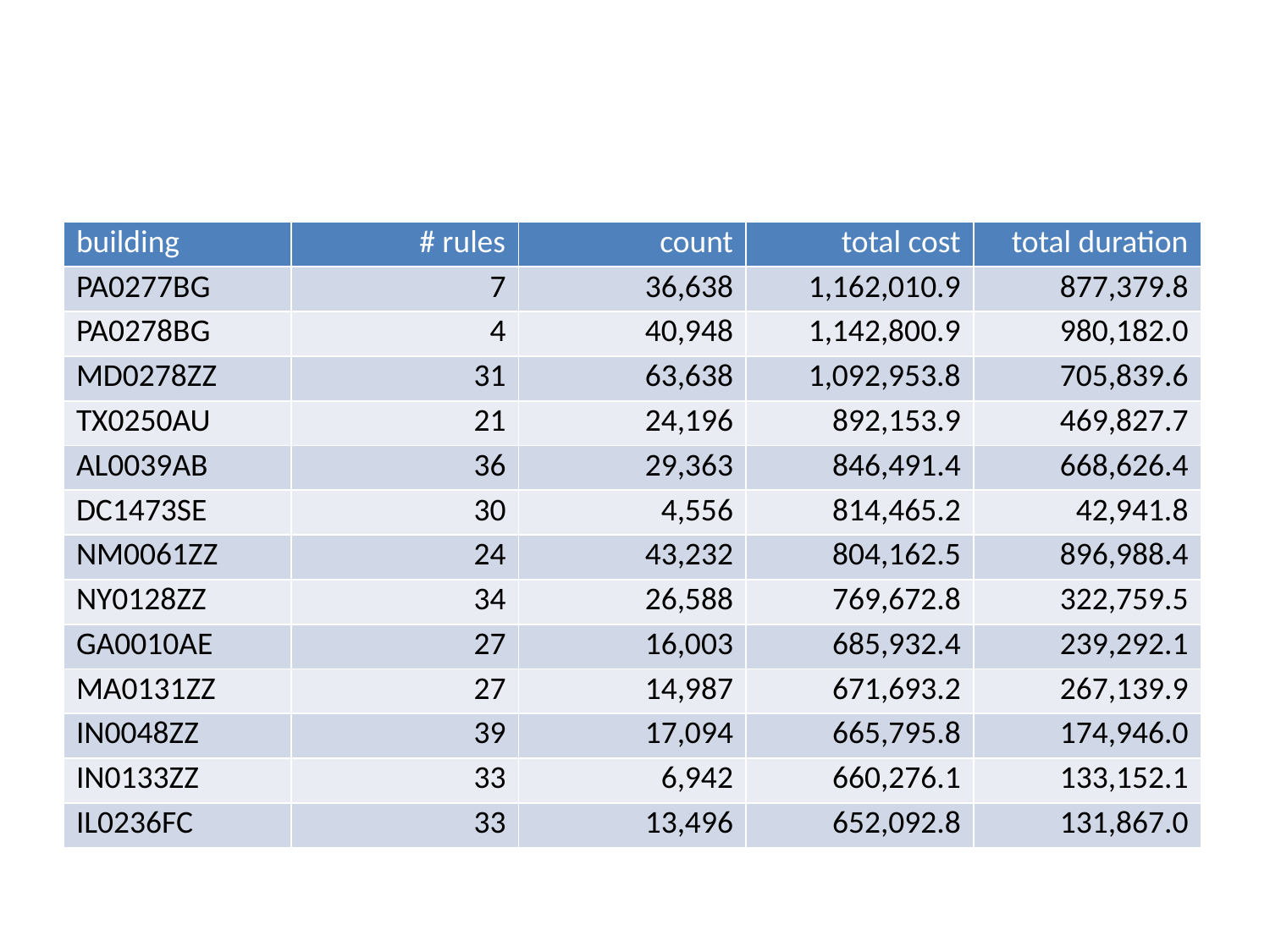

| building | # rules | count | total cost | total duration |
| --- | --- | --- | --- | --- |
| PA0277BG | 7 | 36,638 | 1,162,010.9 | 877,379.8 |
| PA0278BG | 4 | 40,948 | 1,142,800.9 | 980,182.0 |
| MD0278ZZ | 31 | 63,638 | 1,092,953.8 | 705,839.6 |
| TX0250AU | 21 | 24,196 | 892,153.9 | 469,827.7 |
| AL0039AB | 36 | 29,363 | 846,491.4 | 668,626.4 |
| DC1473SE | 30 | 4,556 | 814,465.2 | 42,941.8 |
| NM0061ZZ | 24 | 43,232 | 804,162.5 | 896,988.4 |
| NY0128ZZ | 34 | 26,588 | 769,672.8 | 322,759.5 |
| GA0010AE | 27 | 16,003 | 685,932.4 | 239,292.1 |
| MA0131ZZ | 27 | 14,987 | 671,693.2 | 267,139.9 |
| IN0048ZZ | 39 | 17,094 | 665,795.8 | 174,946.0 |
| IN0133ZZ | 33 | 6,942 | 660,276.1 | 133,152.1 |
| IL0236FC | 33 | 13,496 | 652,092.8 | 131,867.0 |